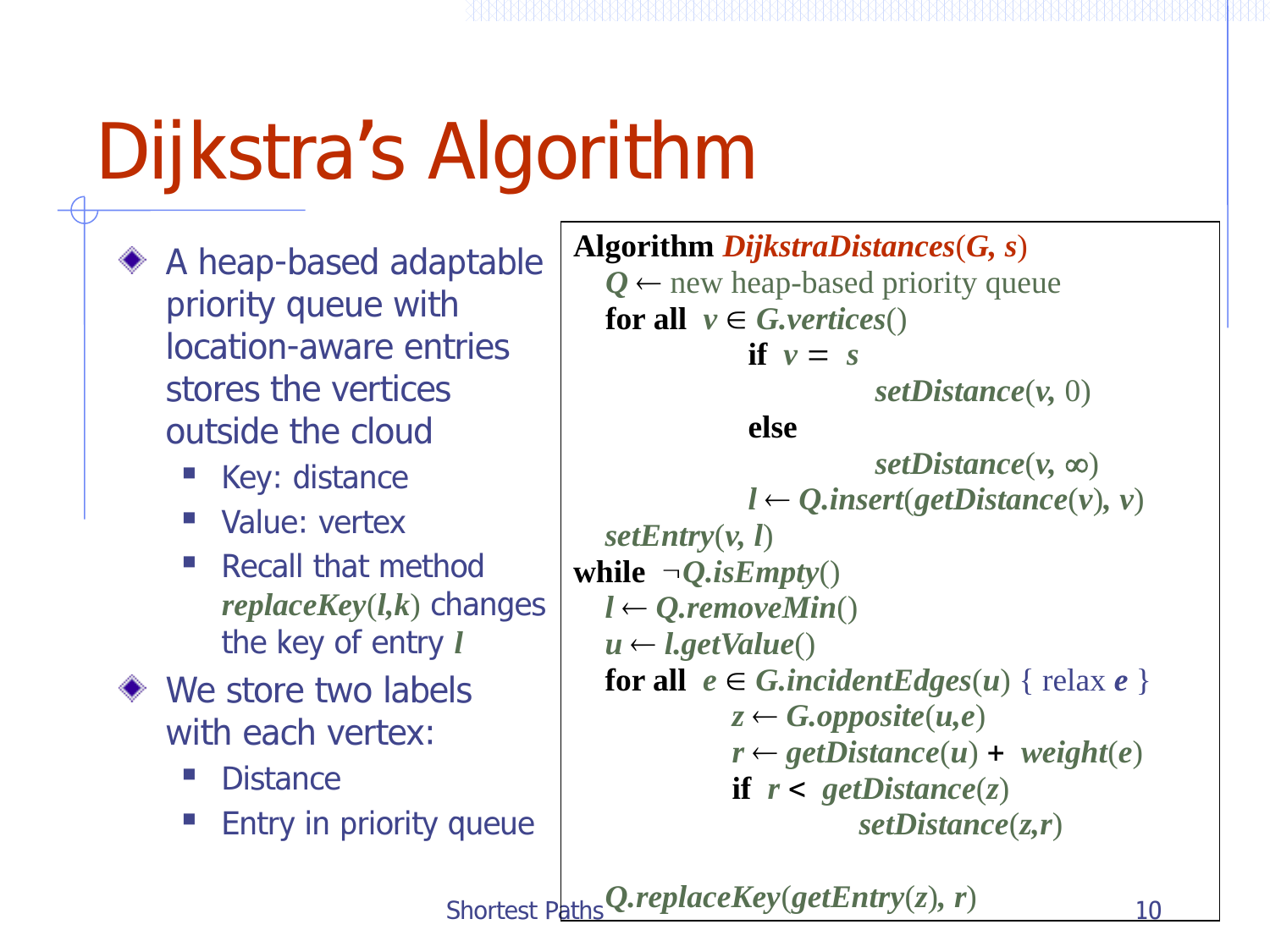

# Dijkstra’s Algorithm
Algorithm DijkstraDistances(G, s)
    Q ← new heap-based priority queue
    for all  v ∈ G.vertices()
		if  v = s
			setDistance(v, 0)
		else
			setDistance(v, ∞)
		l ← Q.insert(getDistance(v), v)
	setEntry(v, l)
while  ¬Q.isEmpty()
	l ← Q.removeMin()
	u ← l.getValue()
	for all  e ∈ G.incidentEdges(u) { relax e }
		z ← G.opposite(u,e)
		r ← getDistance(u) + weight(e)
		if  r < getDistance(z)
			setDistance(z,r)
 			Q.replaceKey(getEntry(z), r)
A heap-based adaptable priority queue with location-aware entries stores the vertices outside the cloud
Key: distance
Value: vertex
Recall that method replaceKey(l,k) changes the key of entry l
We store two labels with each vertex:
Distance
Entry in priority queue
Shortest Paths
10